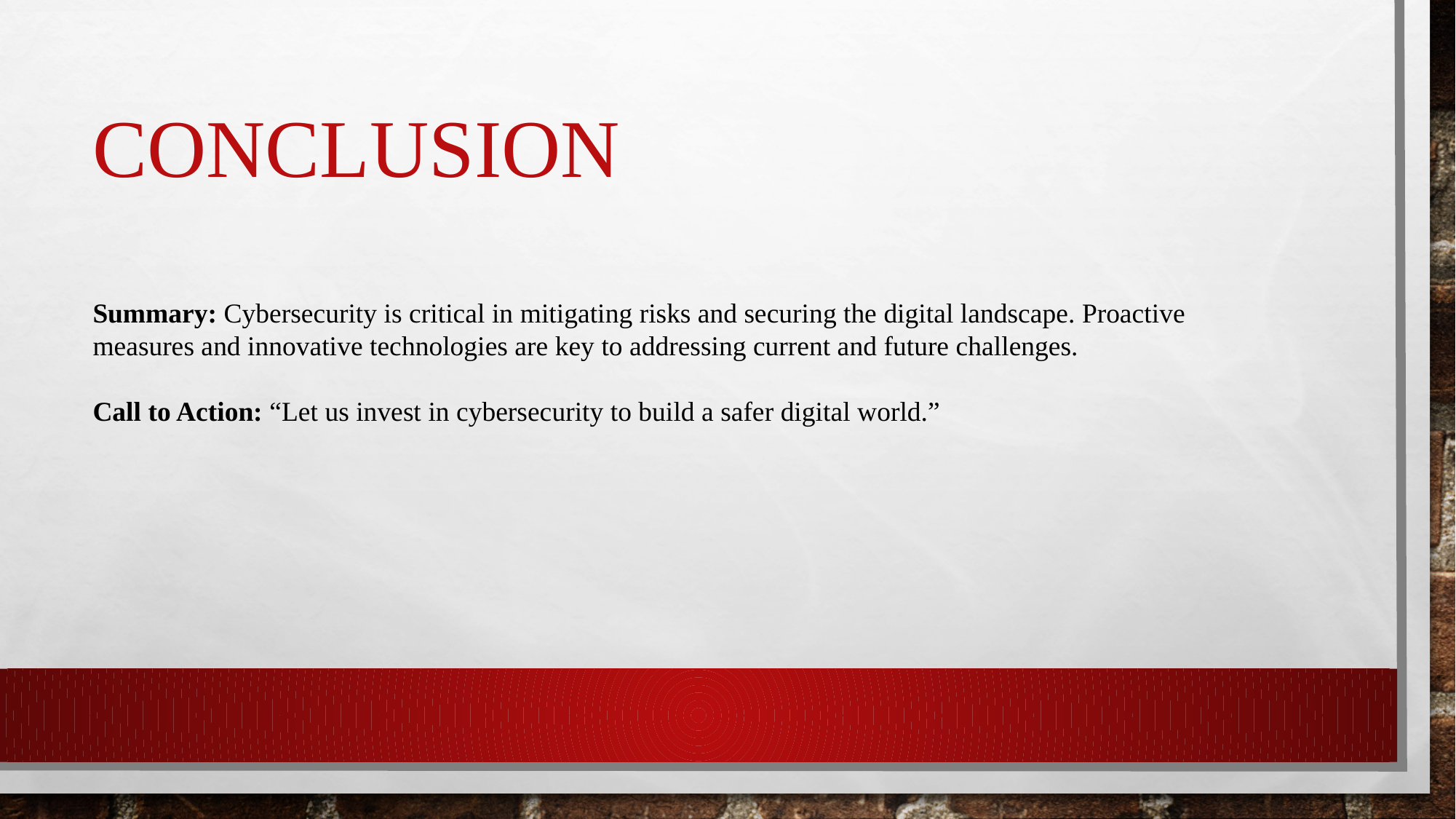

# Conclusion
Summary: Cybersecurity is critical in mitigating risks and securing the digital landscape. Proactive measures and innovative technologies are key to addressing current and future challenges.

Call to Action: “Let us invest in cybersecurity to build a safer digital world.”